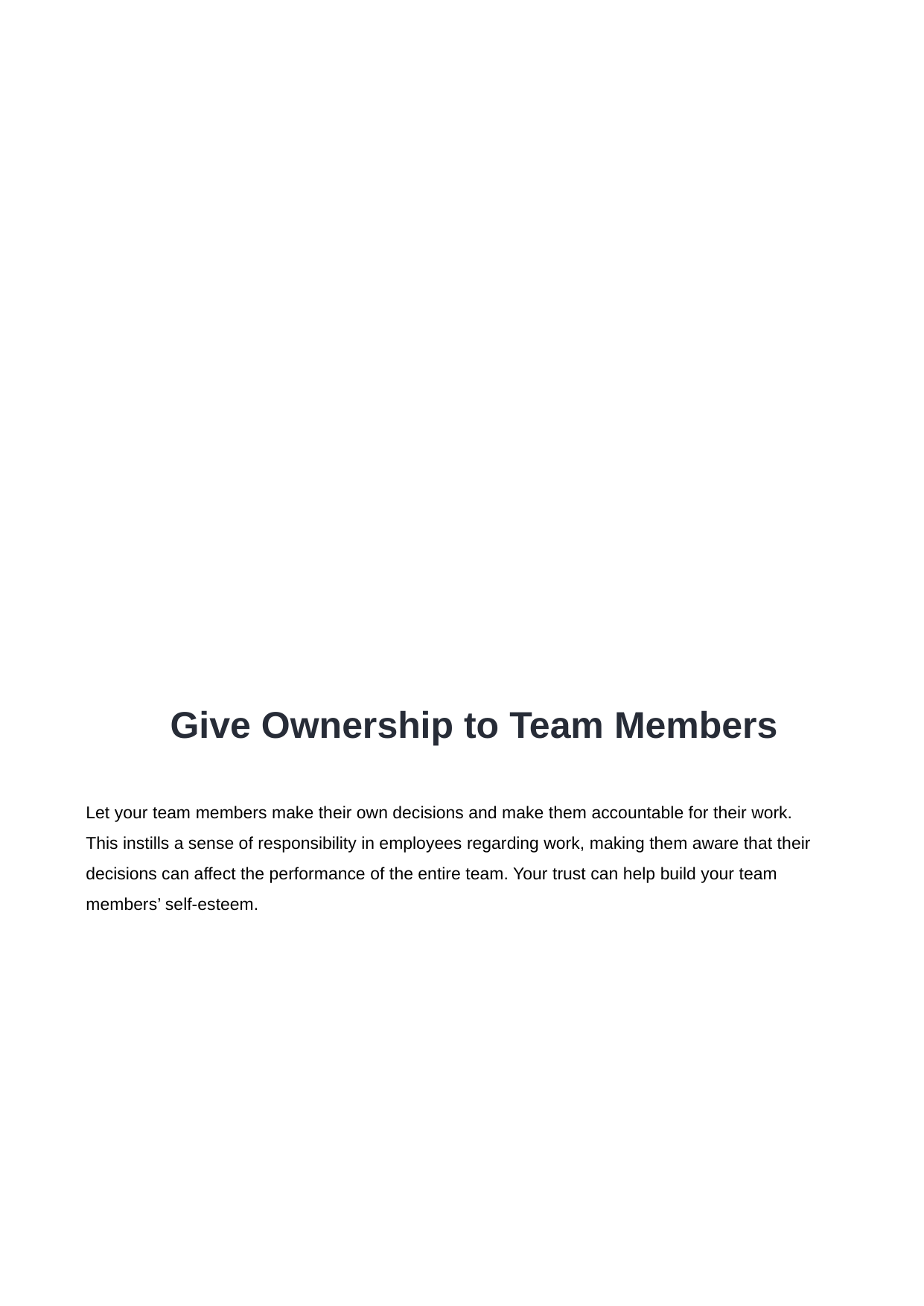

Give Ownership to Team Members
Let your team members make their own decisions and make them accountable for their work. This instills a sense of responsibility in employees regarding work, making them aware that their decisions can affect the performance of the entire team. Your trust can help build your team members’ self-esteem.